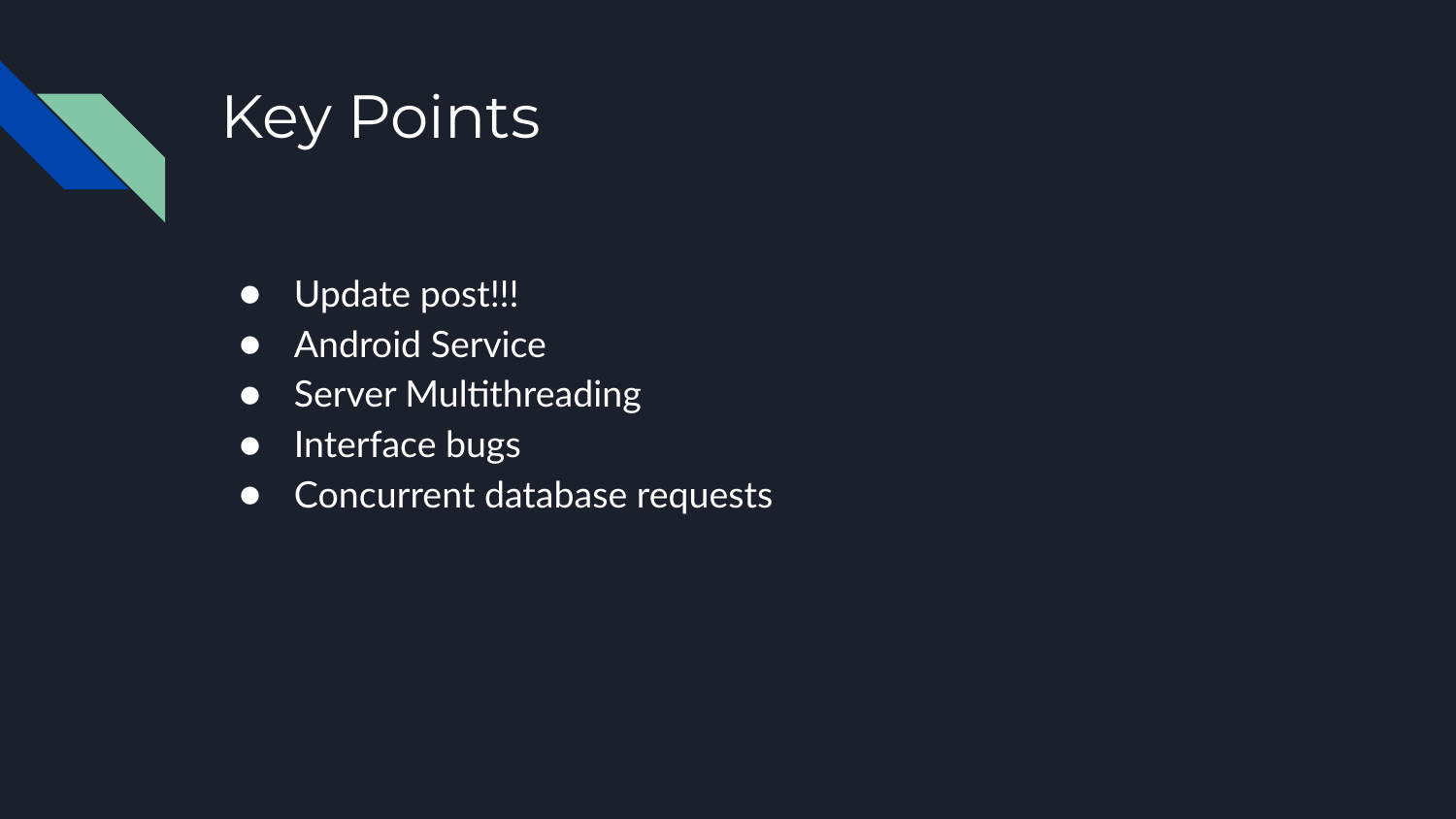

# Key Points
Update post!!!
Android Service
Server Multithreading
Interface bugs
Concurrent database requests